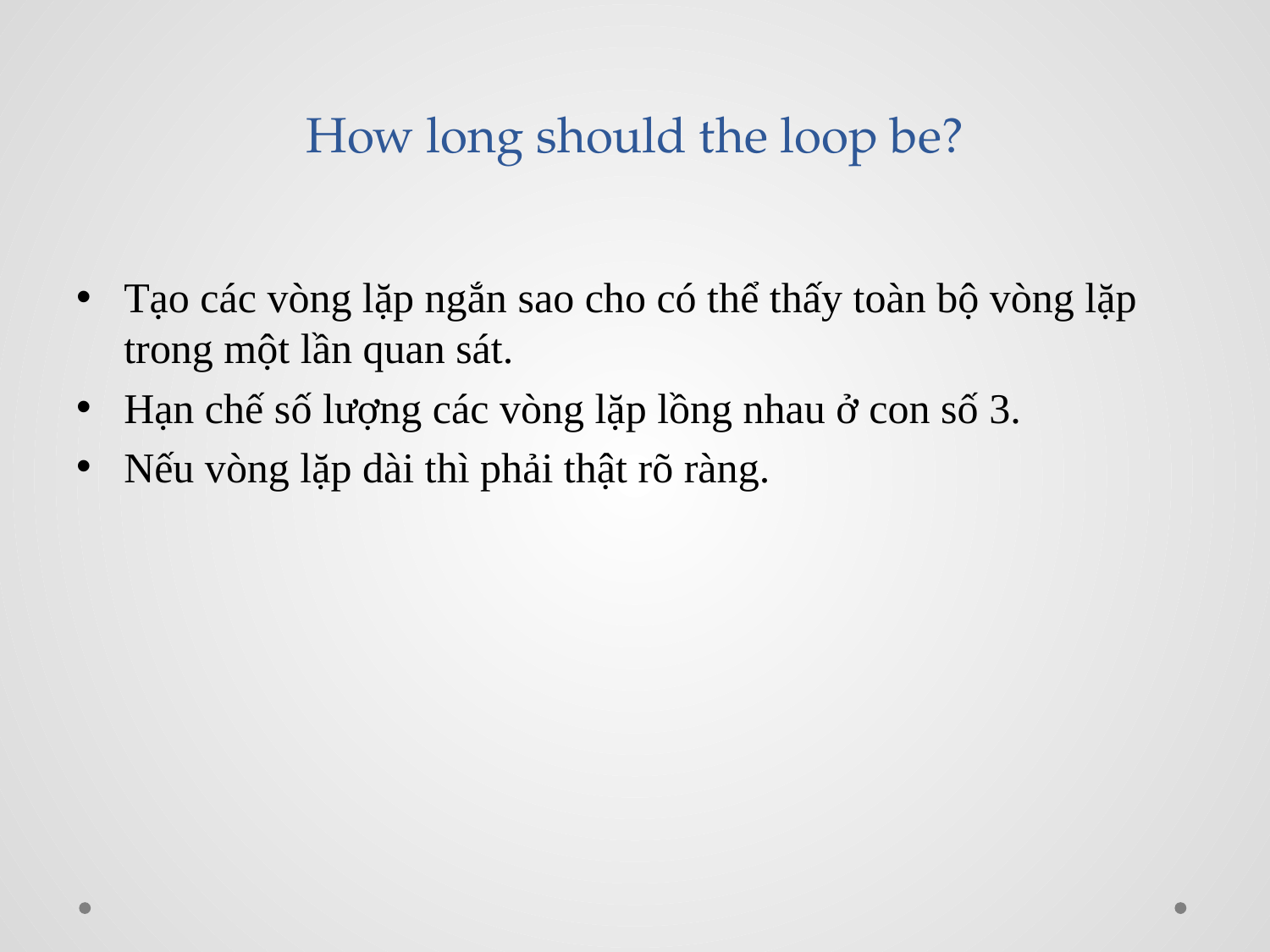

# How long should the loop be?
Tạo các vòng lặp ngắn sao cho có thể thấy toàn bộ vòng lặp trong một lần quan sát.
Hạn chế số lượng các vòng lặp lồng nhau ở con số 3.
Nếu vòng lặp dài thì phải thật rõ ràng.